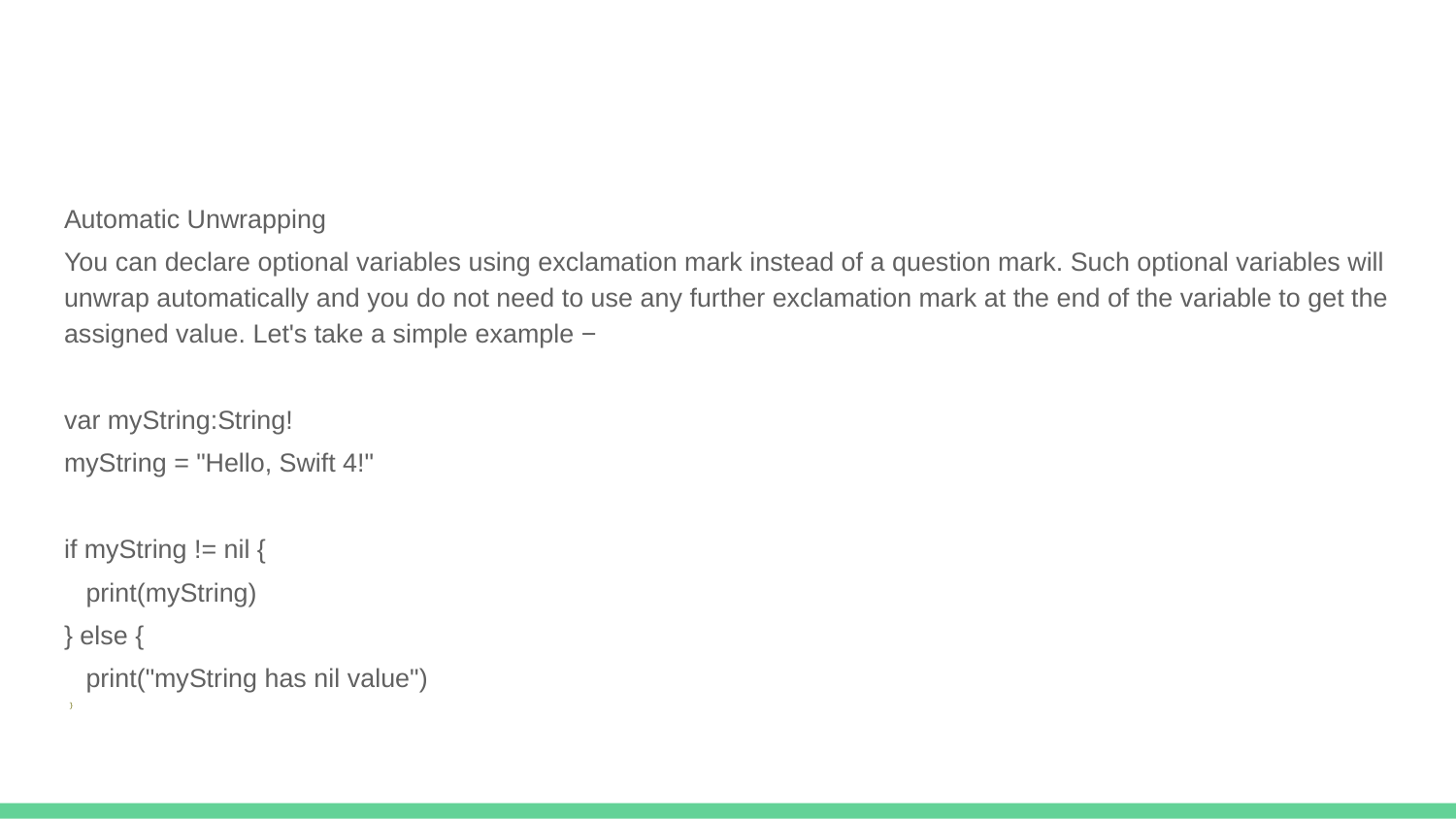

#
Automatic Unwrapping
You can declare optional variables using exclamation mark instead of a question mark. Such optional variables will unwrap automatically and you do not need to use any further exclamation mark at the end of the variable to get the assigned value. Let's take a simple example −

var myString:String!
myString = "Hello, Swift 4!"

if myString != nil {
   print(myString)
} else {
   print("myString has nil value")
}